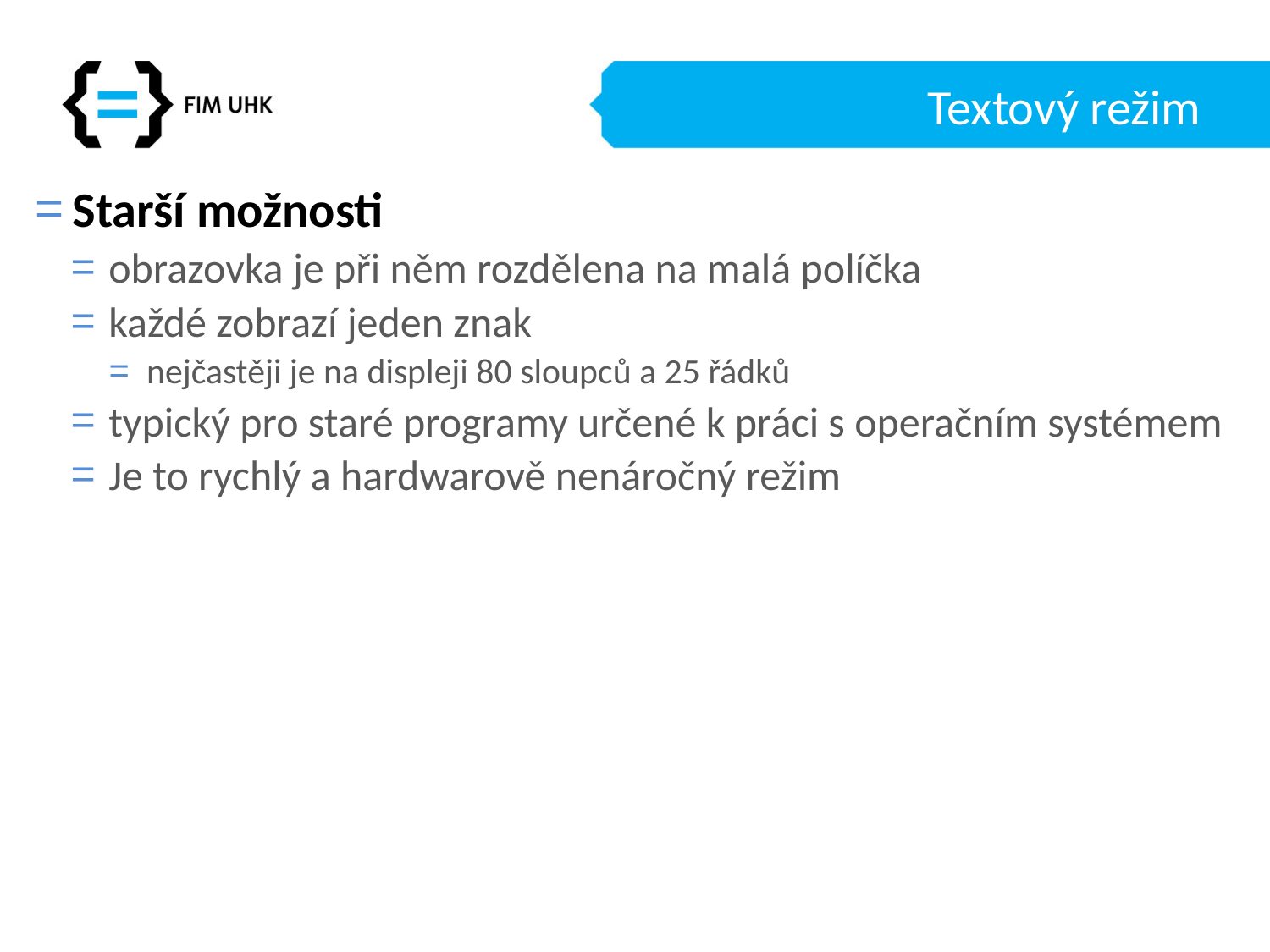

# Textový režim
Starší možnosti
obrazovka je při něm rozdělena na malá políčka
každé zobrazí jeden znak
nejčastěji je na displeji 80 sloupců a 25 řádků
typický pro staré programy určené k práci s operačním systémem
Je to rychlý a hardwarově nenáročný režim